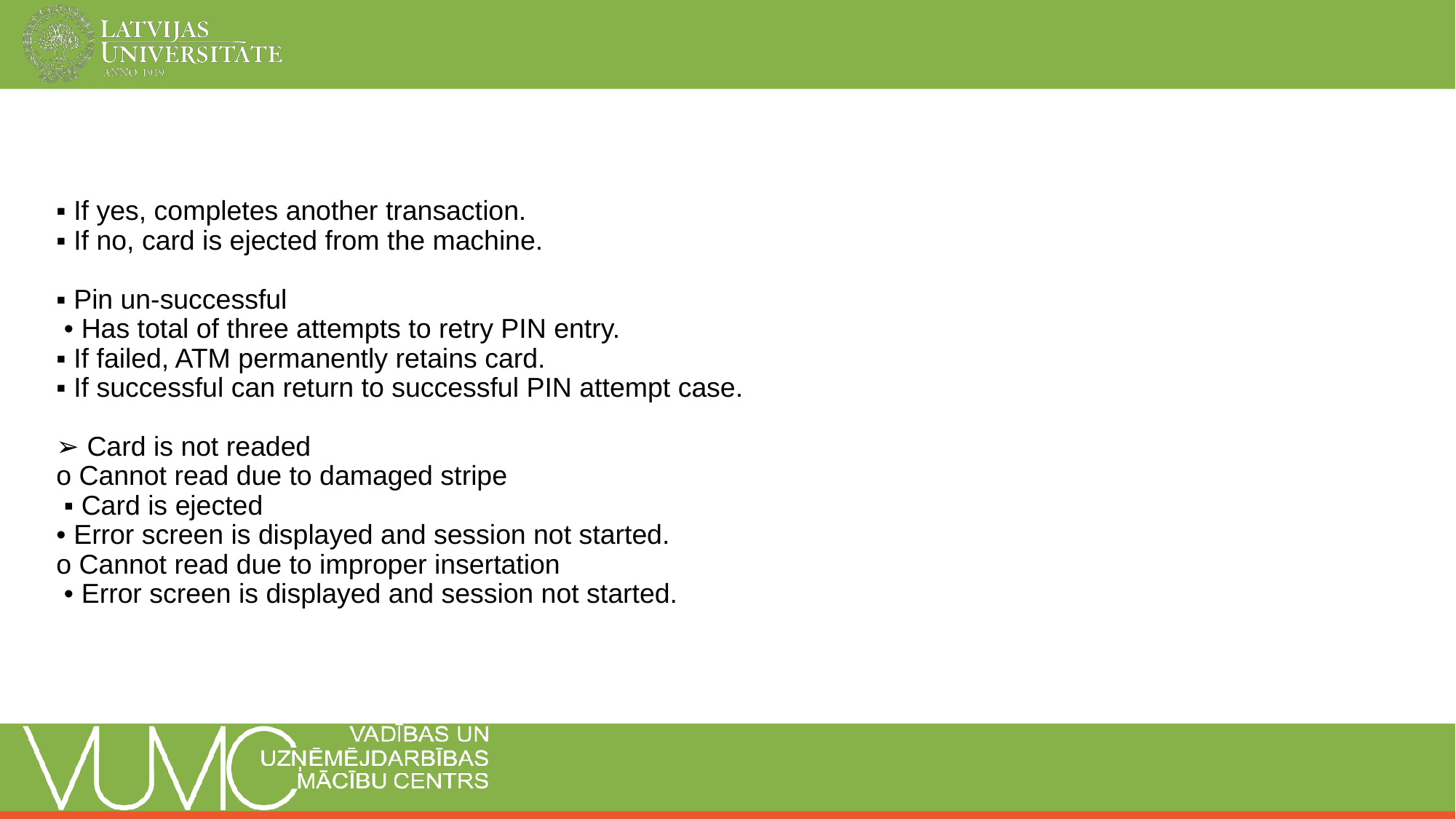

▪ If yes, completes another transaction.
▪ If no, card is ejected from the machine.

▪ Pin un-successful
 • Has total of three attempts to retry PIN entry.
▪ If failed, ATM permanently retains card.
▪ If successful can return to successful PIN attempt case.

➢ Card is not readed
o Cannot read due to damaged stripe
 ▪ Card is ejected
• Error screen is displayed and session not started.
o Cannot read due to improper insertation
 • Error screen is displayed and session not started.